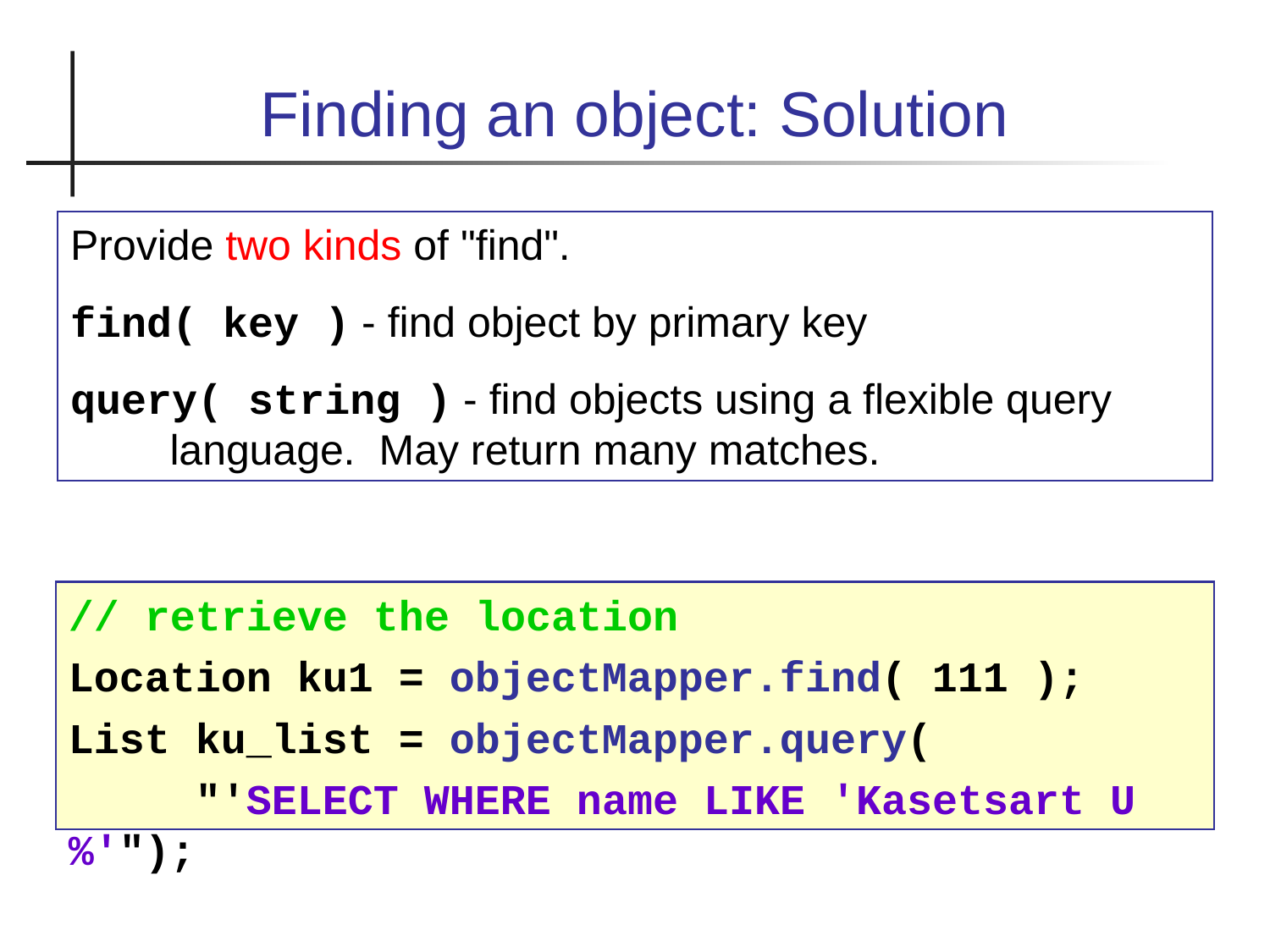

Finding an object: Solution
Provide two kinds of "find".
find( key ) - find object by primary key
query( string ) - find objects using a flexible query language.  May return many matches.
// retrieve the location
Location ku1 = objectMapper.find( 111 );
List ku_list = objectMapper.query(
	"'SELECT WHERE name LIKE 'Kasetsart U%'");